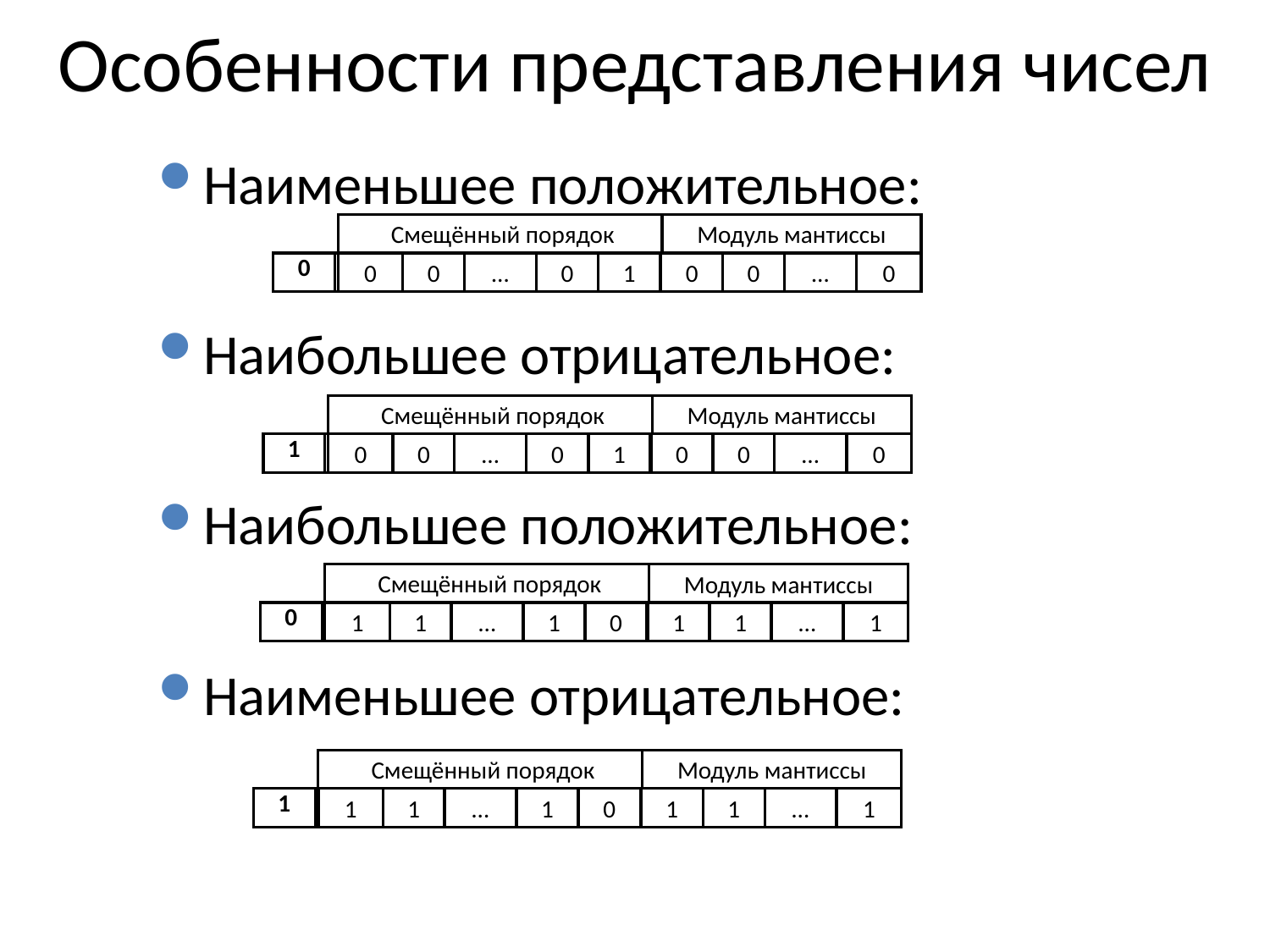

# Особенности представления чисел
Наименьшее положительное:

Наибольшее отрицательное:

Наибольшее положительное:

Наименьшее отрицательное:

 Смещённый порядок
Модуль мантиссы

0
0
0
…
0
1
0
0
…
0
 Смещённый порядок
Модуль мантиссы

1
0
0
…
0
1
0
0
…
0
 Смещённый порядок
Модуль мантиссы

0
1
1
…
1
0
1
1
…
1
 Смещённый порядок
Модуль мантиссы

1
1
1
…
1
0
1
1
…
1